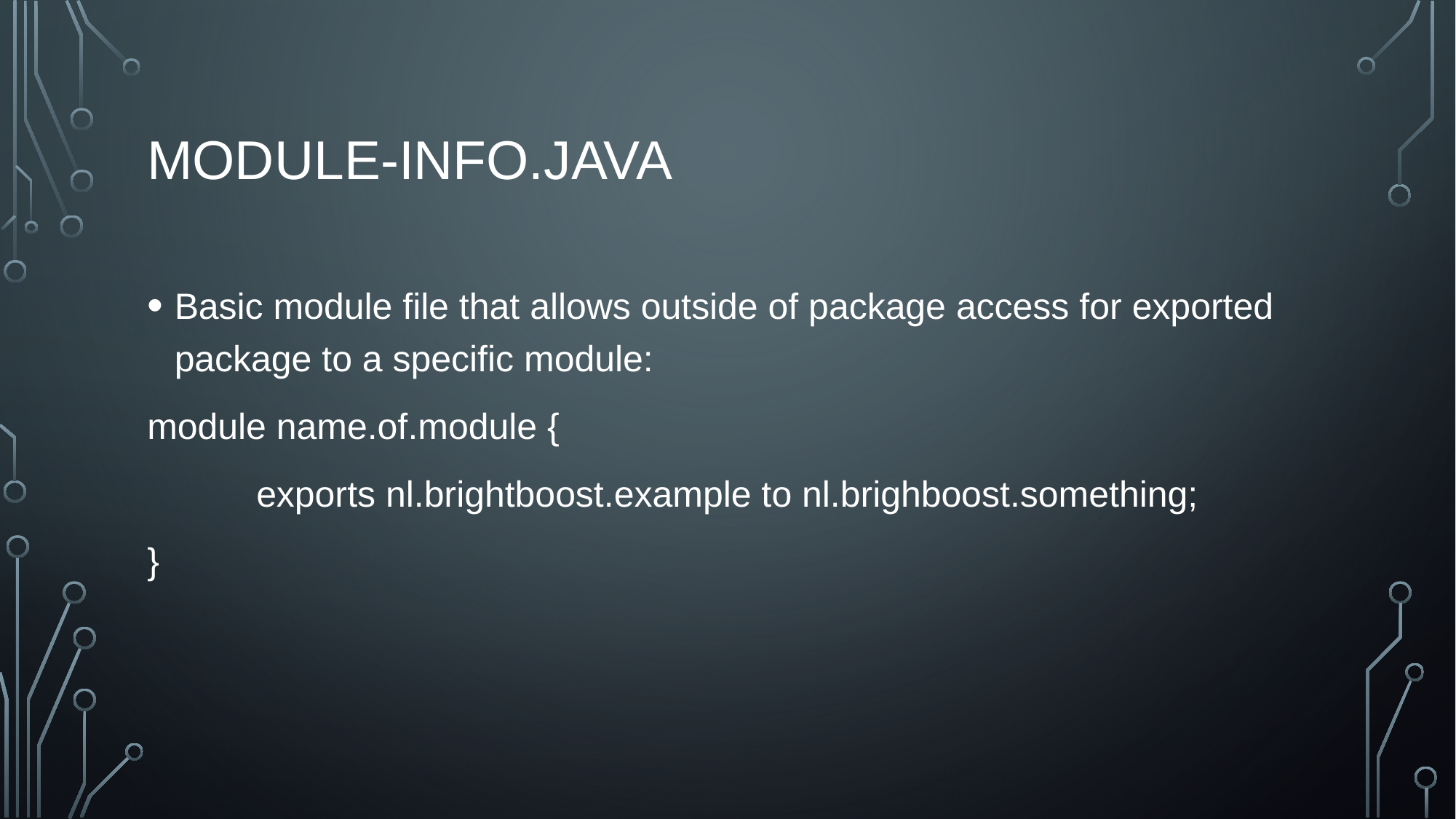

# module-info.java
Basic module file that allows outside of package access for exported package to a specific module:
module name.of.module {
	exports nl.brightboost.example to nl.brighboost.something;
}